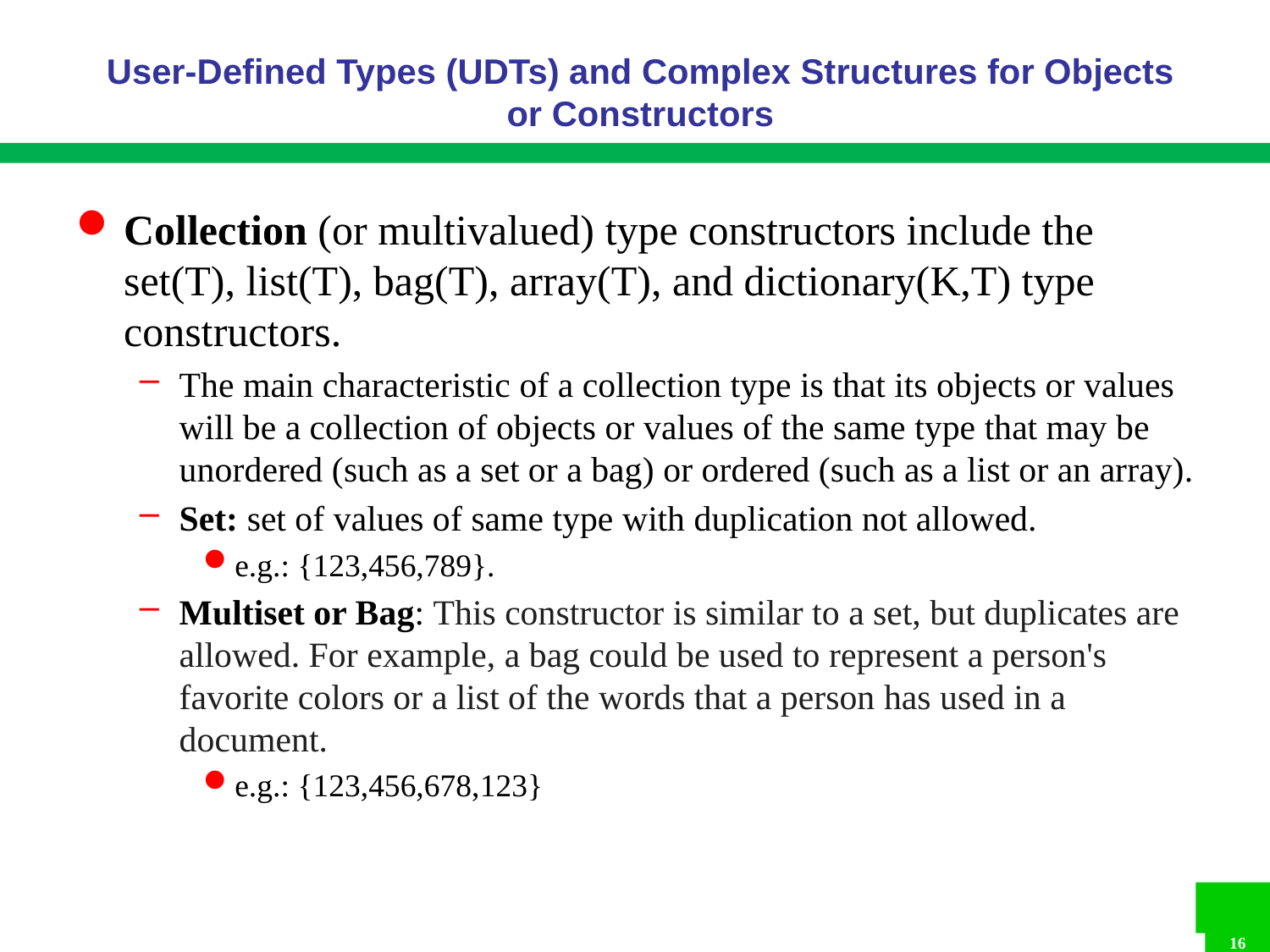

# User-Defined Types (UDTs) and Complex Structures for Objects or Constructors
Collection (or multivalued) type constructors include the set(T), list(T), bag(T), array(T), and dictionary(K,T) type constructors.
The main characteristic of a collection type is that its objects or values will be a collection of objects or values of the same type that may be unordered (such as a set or a bag) or ordered (such as a list or an array).
Set: set of values of same type with duplication not allowed.
e.g.: {123,456,789}.
Multiset or Bag: This constructor is similar to a set, but duplicates are allowed. For example, a bag could be used to represent a person's favorite colors or a list of the words that a person has used in a document.
e.g.: {123,456,678,123}

16
16